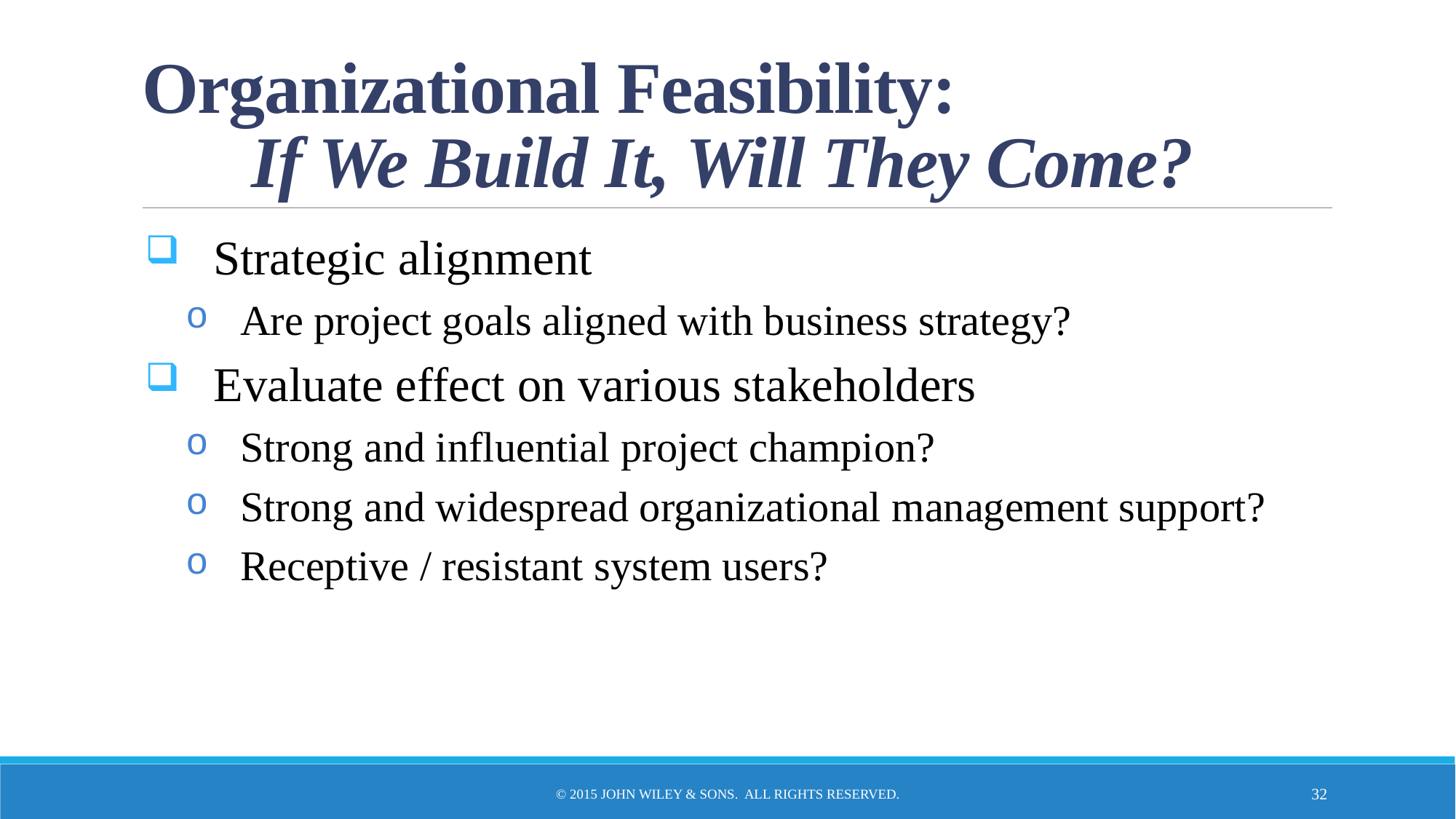

# Organizational Feasibility: If We Build It, Will They Come?
Strategic alignment
Are project goals aligned with business strategy?
Evaluate effect on various stakeholders
Strong and influential project champion?
Strong and widespread organizational management support?
Receptive / resistant system users?
© 2015 John Wiley & Sons.  All Rights Reserved.
32